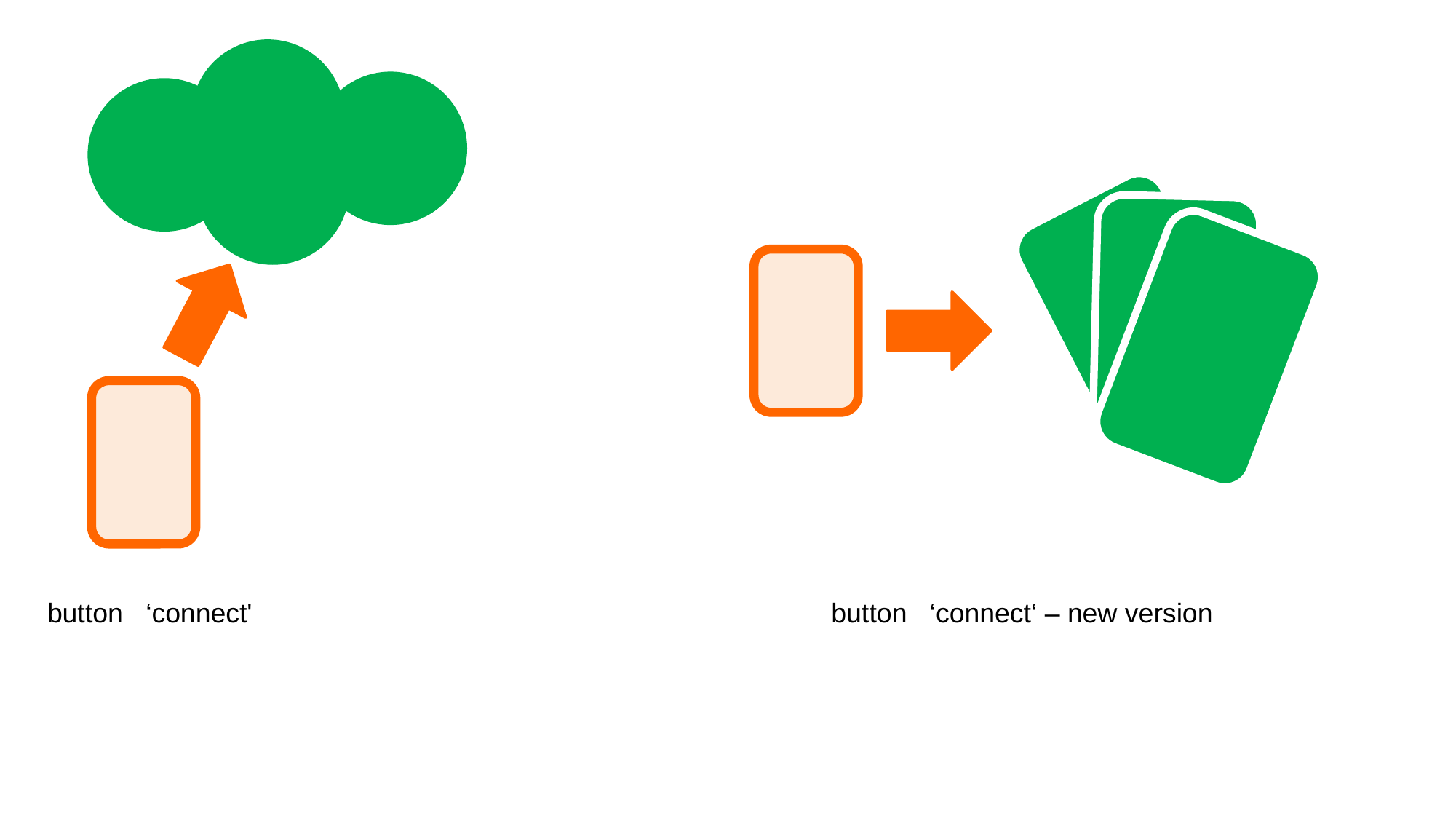

button   ‘connect'
button   ‘connect‘ – new version